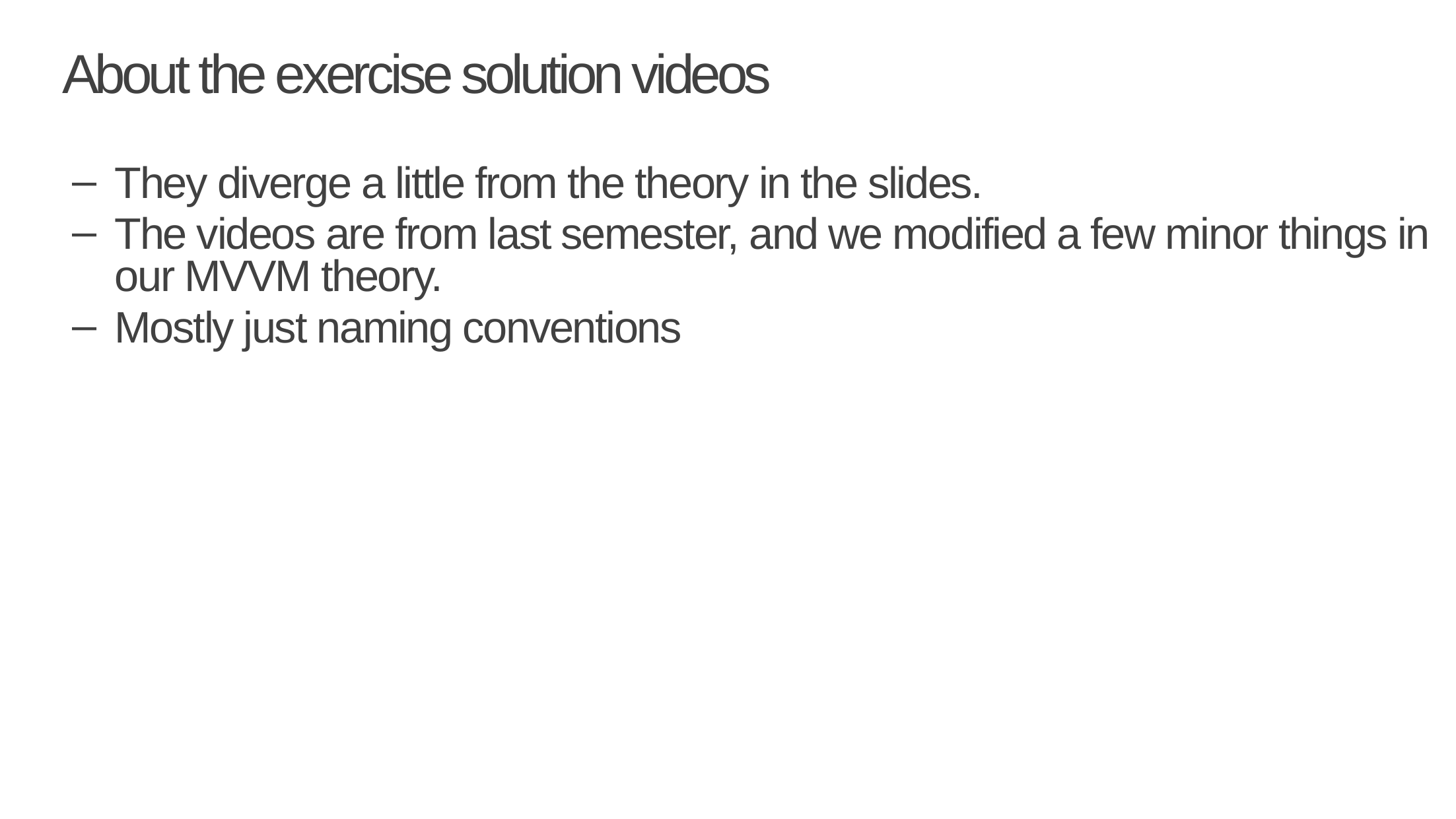

# About the exercise solution videos
They diverge a little from the theory in the slides.
The videos are from last semester, and we modified a few minor things in our MVVM theory.
Mostly just naming conventions